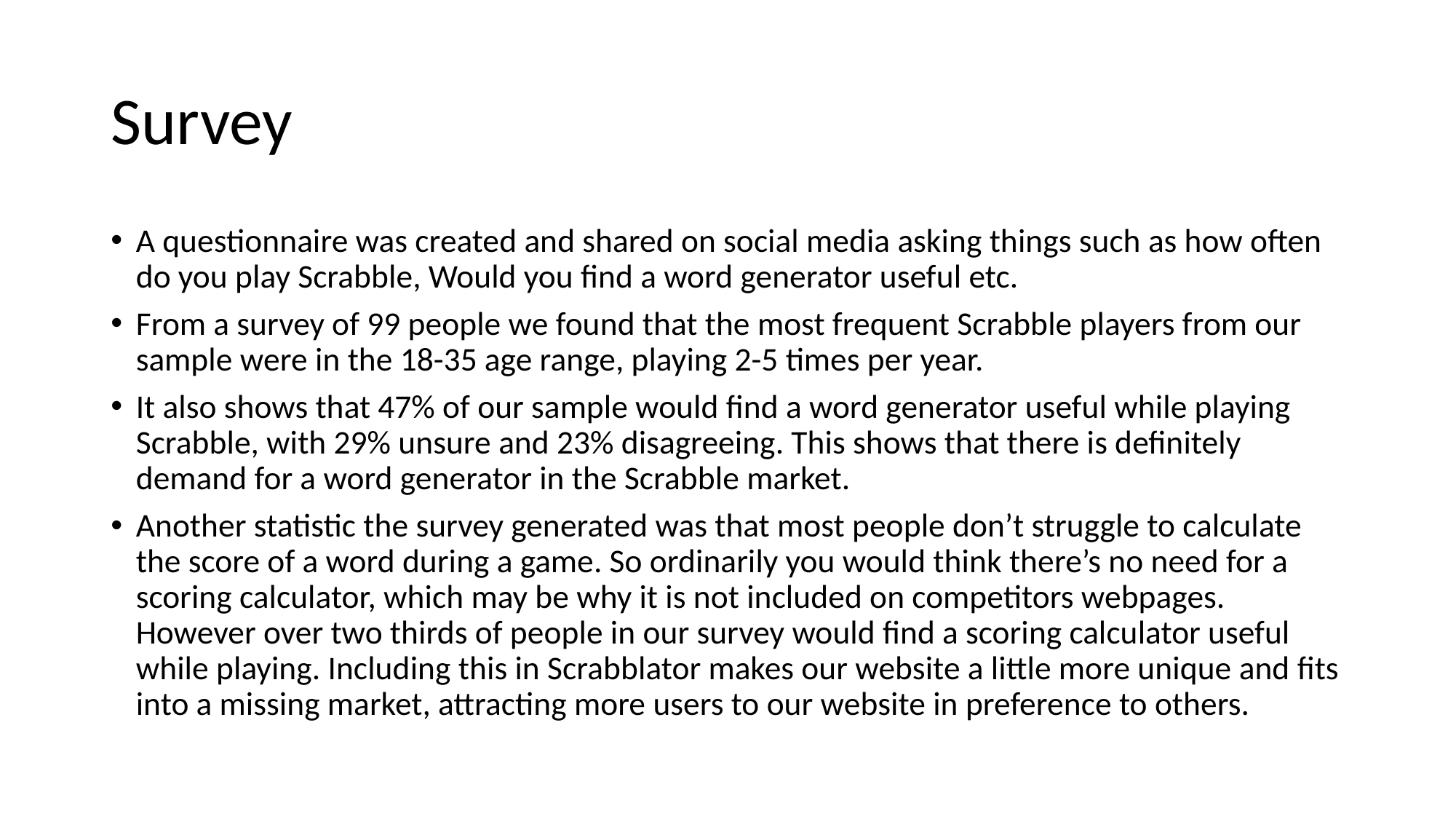

# Survey
A questionnaire was created and shared on social media asking things such as how often do you play Scrabble, Would you find a word generator useful etc.
From a survey of 99 people we found that the most frequent Scrabble players from our sample were in the 18-35 age range, playing 2-5 times per year.
It also shows that 47% of our sample would find a word generator useful while playing Scrabble, with 29% unsure and 23% disagreeing. This shows that there is definitely demand for a word generator in the Scrabble market.
Another statistic the survey generated was that most people don’t struggle to calculate the score of a word during a game. So ordinarily you would think there’s no need for a scoring calculator, which may be why it is not included on competitors webpages. However over two thirds of people in our survey would find a scoring calculator useful while playing. Including this in Scrabblator makes our website a little more unique and fits into a missing market, attracting more users to our website in preference to others.